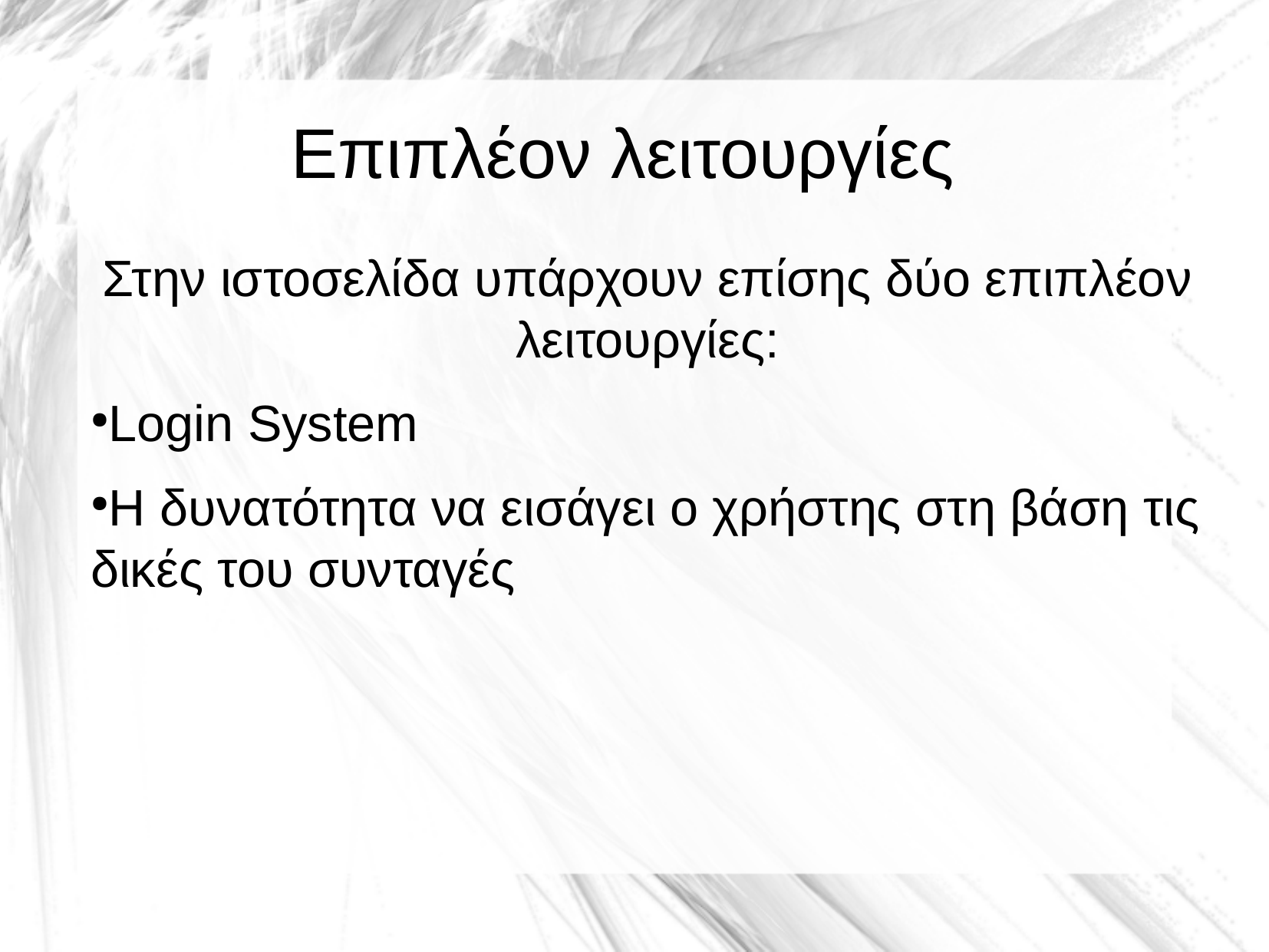

Επιπλέον λειτουργίες
Στην ιστοσελίδα υπάρχουν επίσης δύο επιπλέον λειτουργίες:
Login System
Η δυνατότητα να εισάγει ο χρήστης στη βάση τις δικές του συνταγές